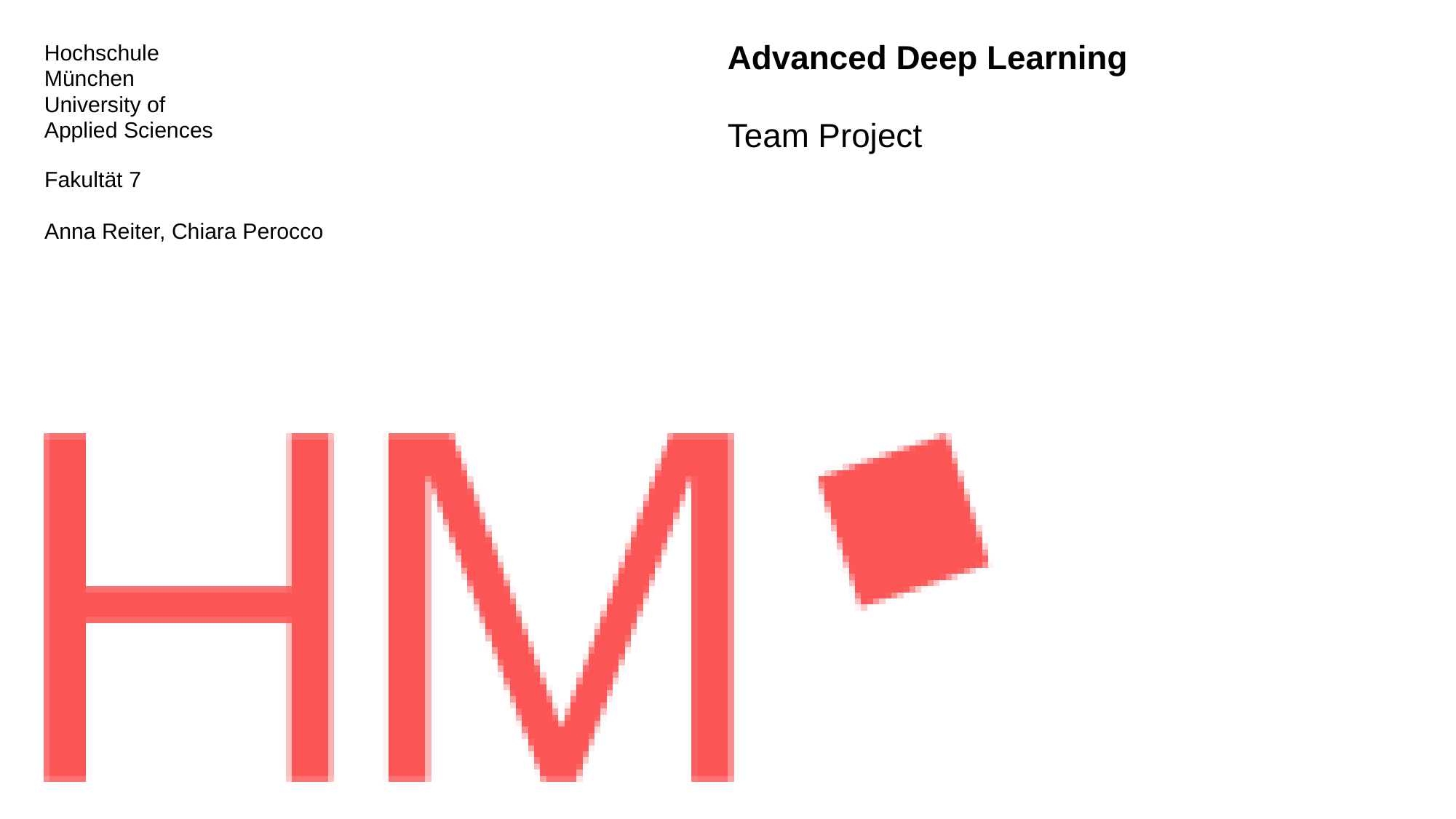

# Advanced Deep Learning Team Project
Fakultät 7

Anna Reiter, Chiara Perocco